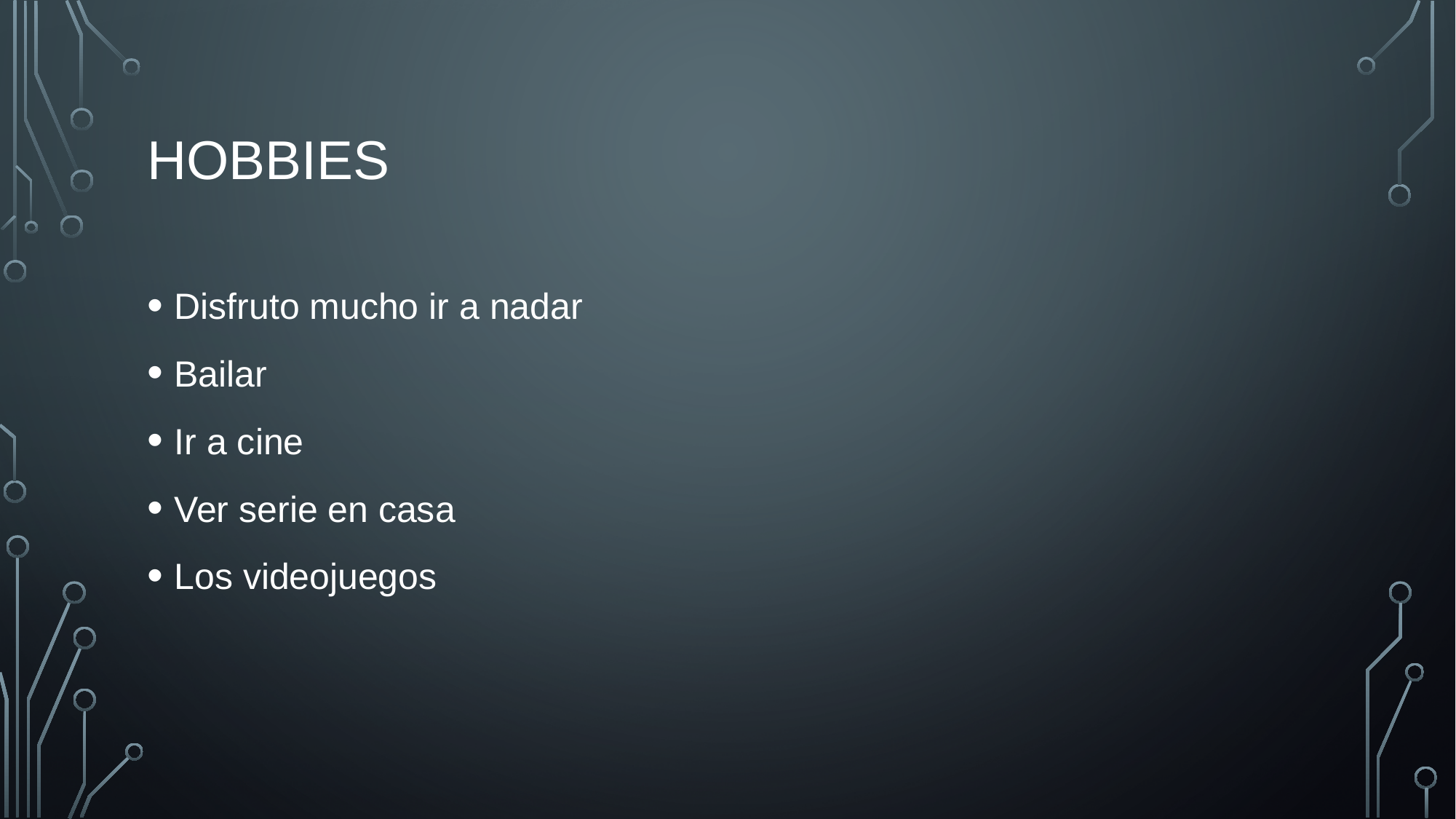

# Hobbies
Disfruto mucho ir a nadar
Bailar
Ir a cine
Ver serie en casa
Los videojuegos